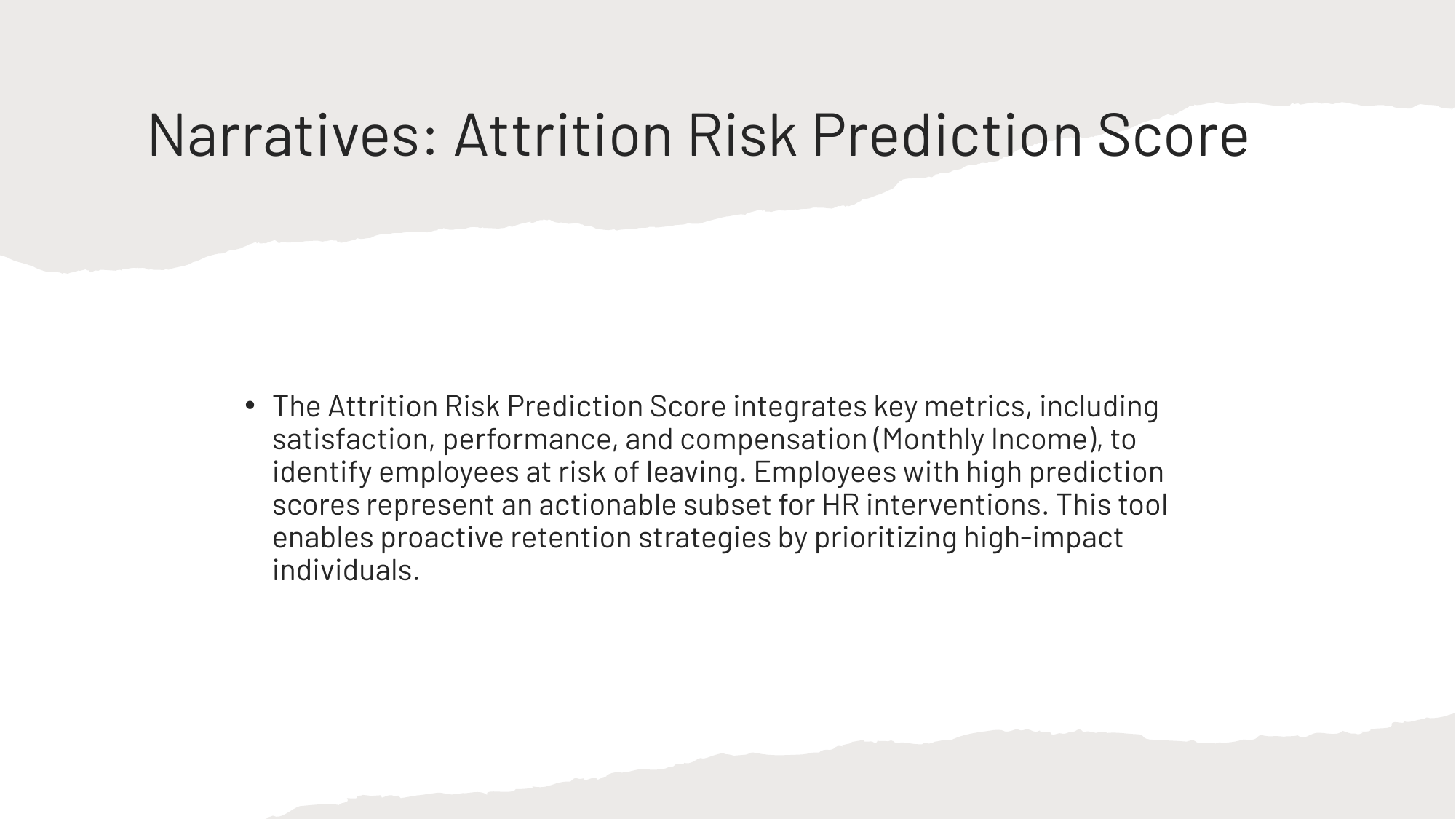

# Narratives: Attrition Risk Prediction Score
The Attrition Risk Prediction Score integrates key metrics, including satisfaction, performance, and compensation (Monthly Income), to identify employees at risk of leaving. Employees with high prediction scores represent an actionable subset for HR interventions. This tool enables proactive retention strategies by prioritizing high-impact individuals.